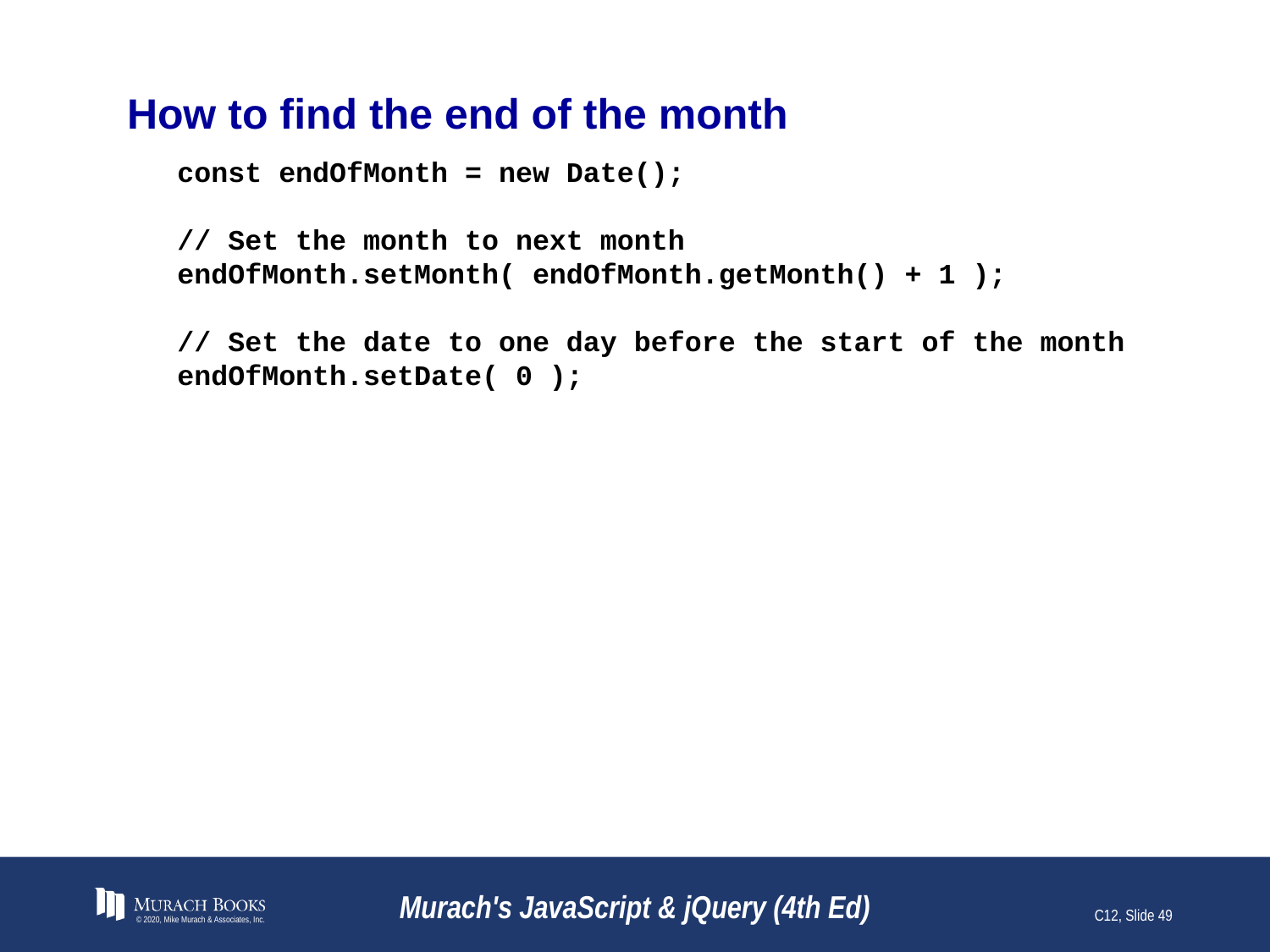

# How to find the end of the month
const endOfMonth = new Date();

// Set the month to next month
endOfMonth.setMonth( endOfMonth.getMonth() + 1 );

// Set the date to one day before the start of the month
endOfMonth.setDate( 0 );

© 2020, Mike Murach & Associates, Inc.
Murach's JavaScript & jQuery (4th Ed)

C12, Slide 49